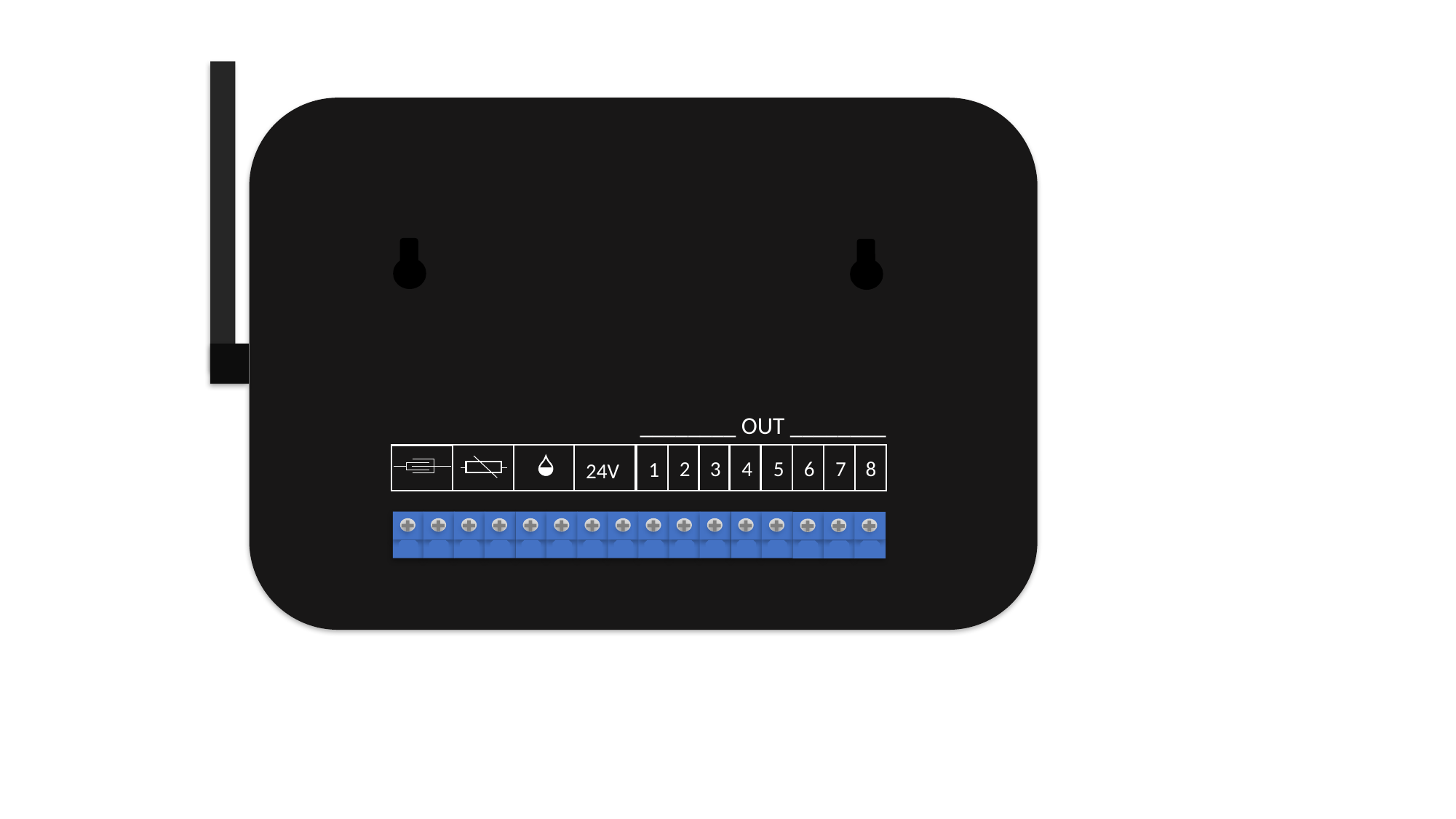

________ OUT ________

2
7
6
8
4
5
3
1
24V